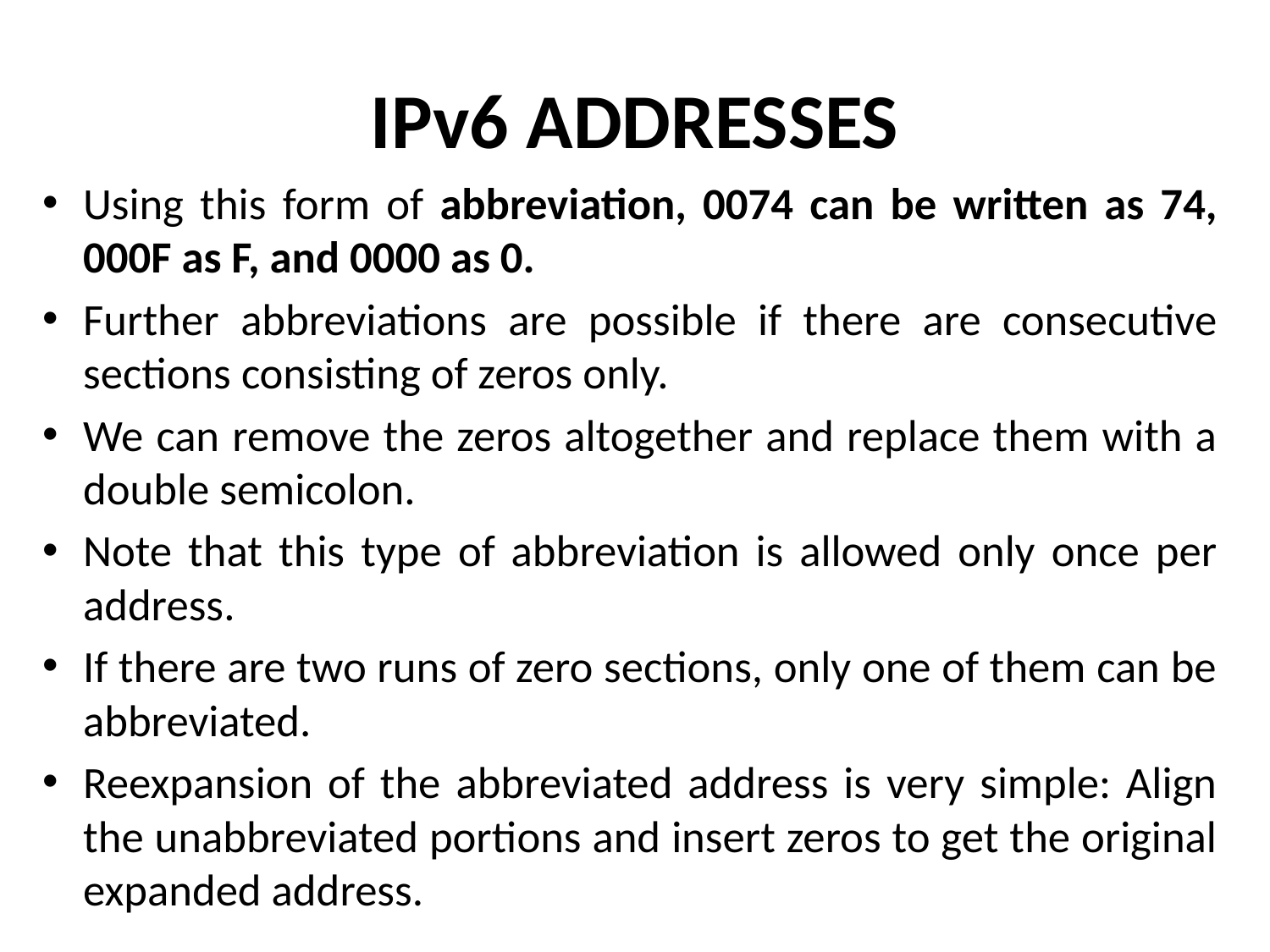

# IPv6 ADDRESSES
Using this form of abbreviation, 0074 can be written as 74, 000F as F, and 0000 as 0.
Further abbreviations are possible if there are consecutive sections consisting of zeros only.
We can remove the zeros altogether and replace them with a double semicolon.
Note that this type of abbreviation is allowed only once per address.
If there are two runs of zero sections, only one of them can be abbreviated.
Reexpansion of the abbreviated address is very simple: Align the unabbreviated portions and insert zeros to get the original expanded address.